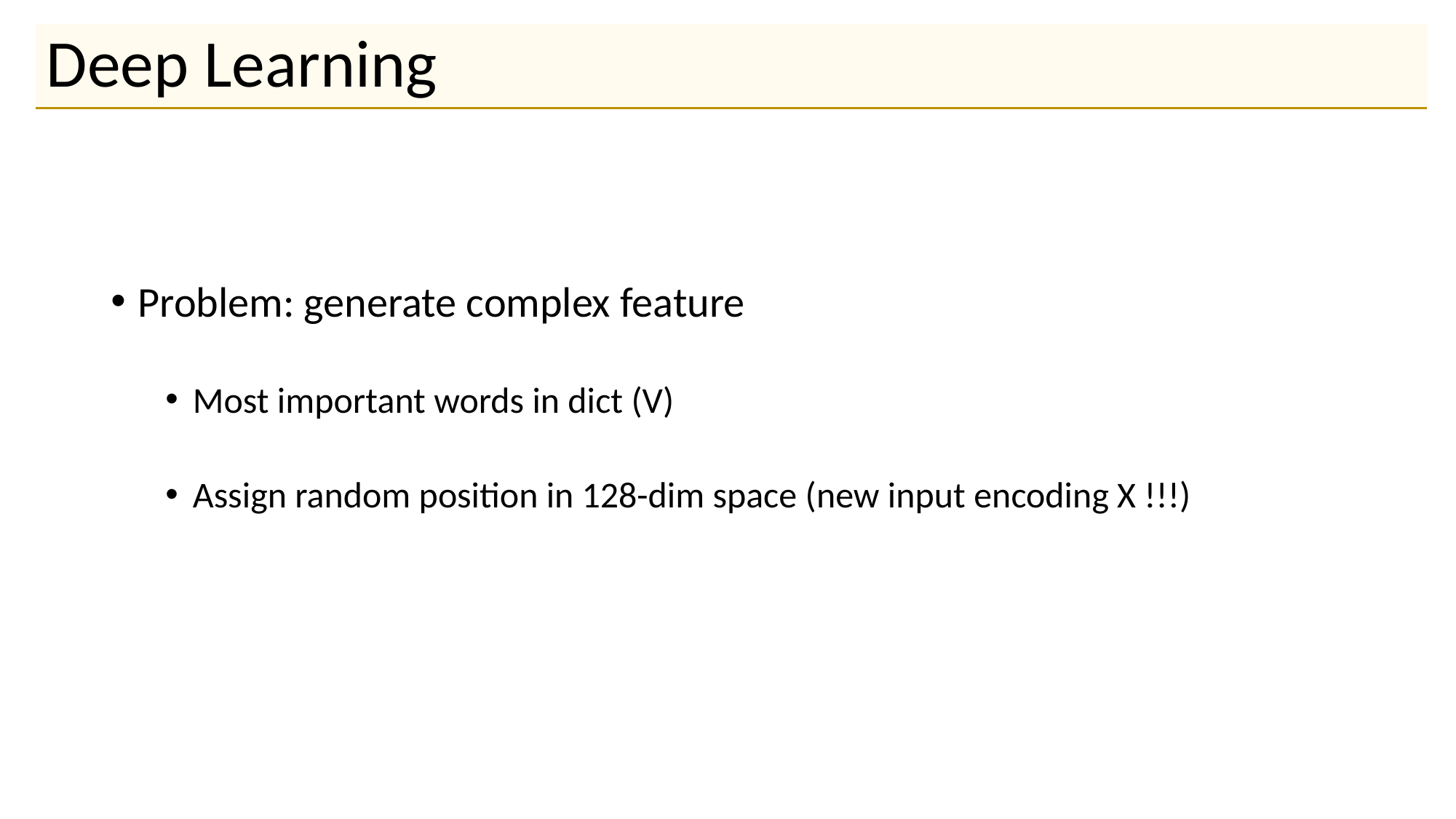

# Deep Learning
Problem: generate complex feature
Most important words in dict (V)
Assign random position in 128-dim space (new input encoding X !!!)